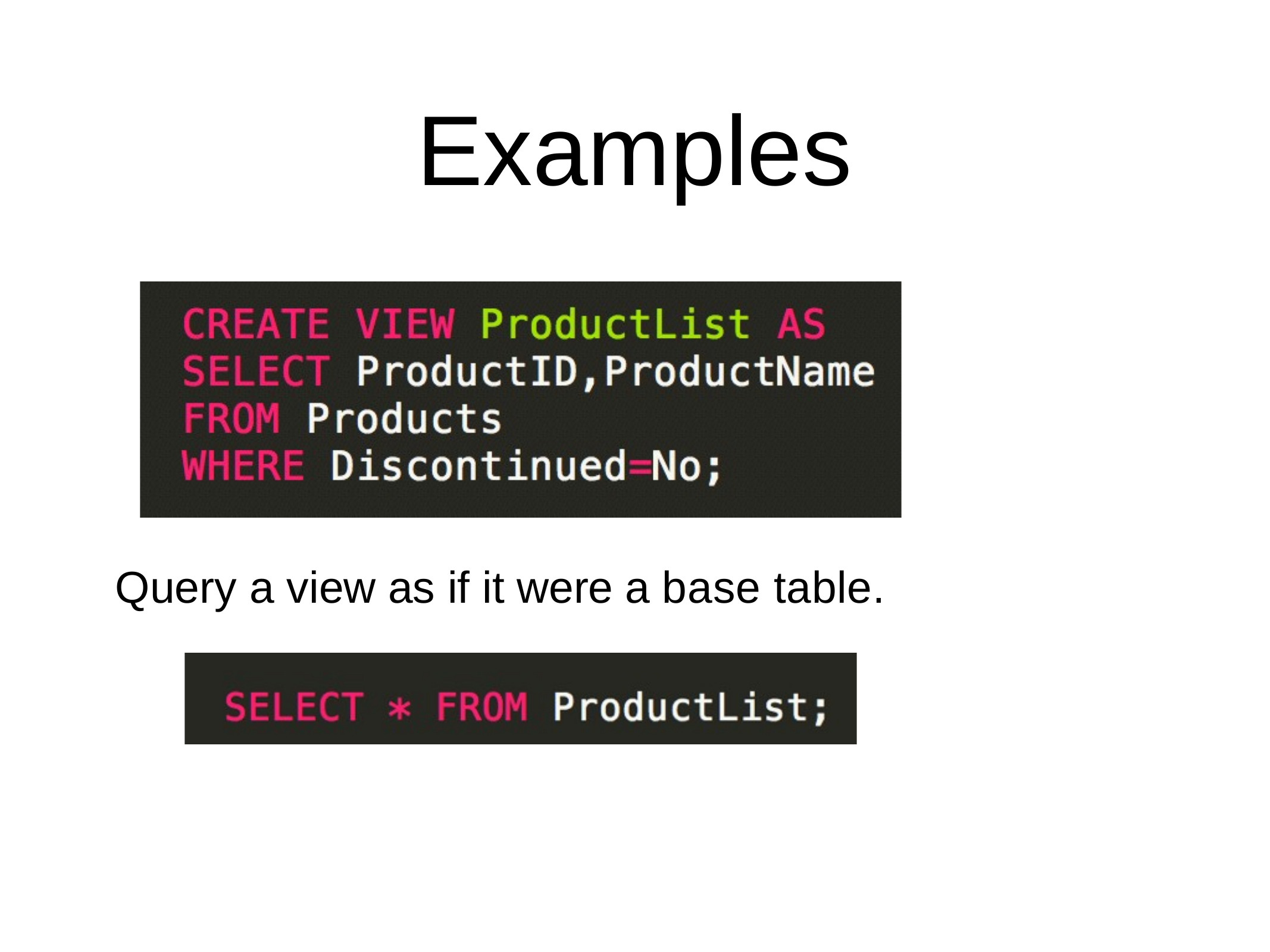

# Examples

Query a view as if it were a base table.